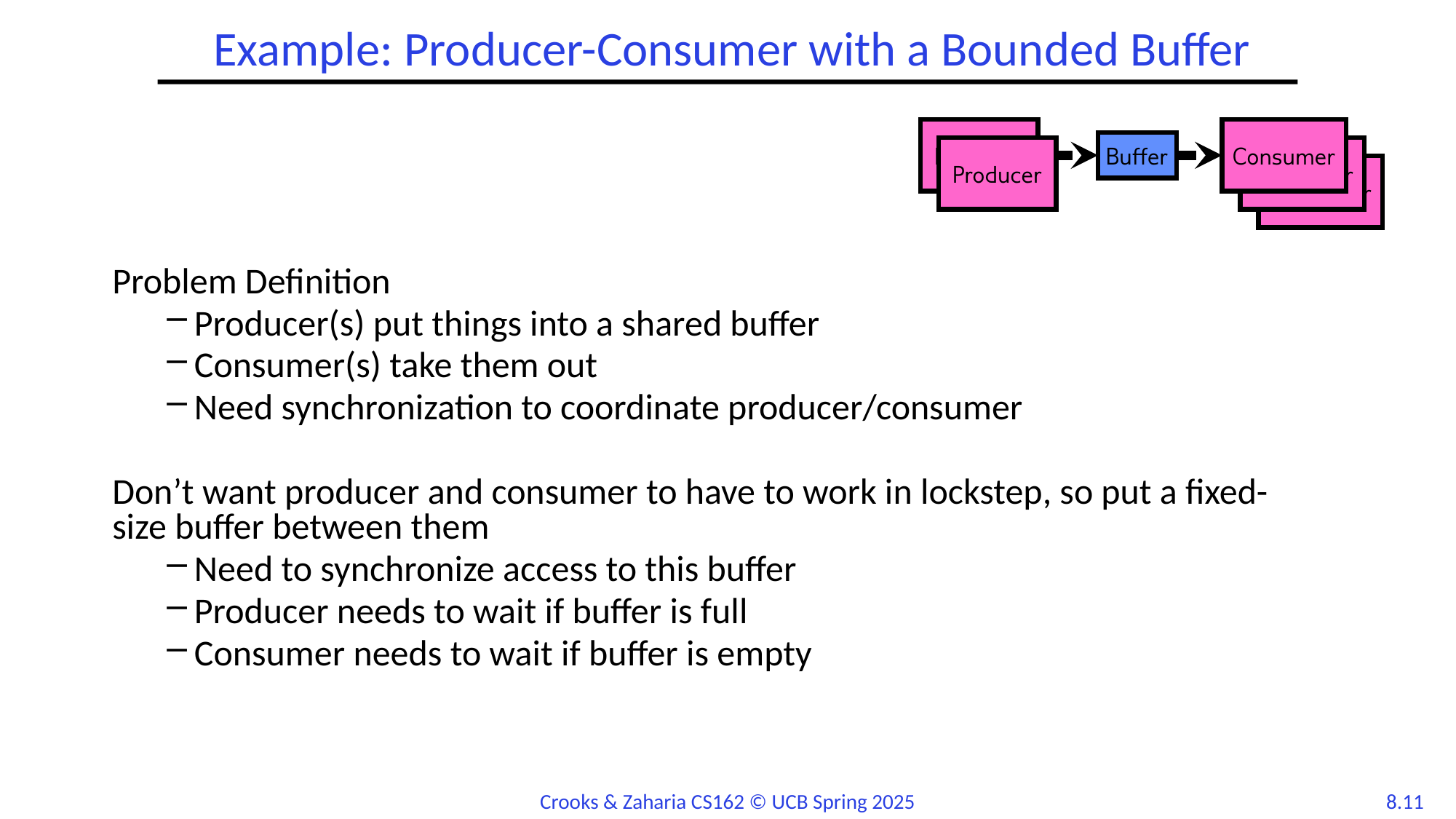

# Example: Producer-Consumer with a Bounded Buffer
Producer
Consumer
Buffer
Producer
Consumer

Consumer

Problem Definition
Producer(s) put things into a shared buffer
Consumer(s) take them out
Need synchronization to coordinate producer/consumer

Don’t want producer and consumer to have to work in lockstep, so put a fixed-size buffer between them
Need to synchronize access to this buffer
Producer needs to wait if buffer is full
Consumer needs to wait if buffer is empty